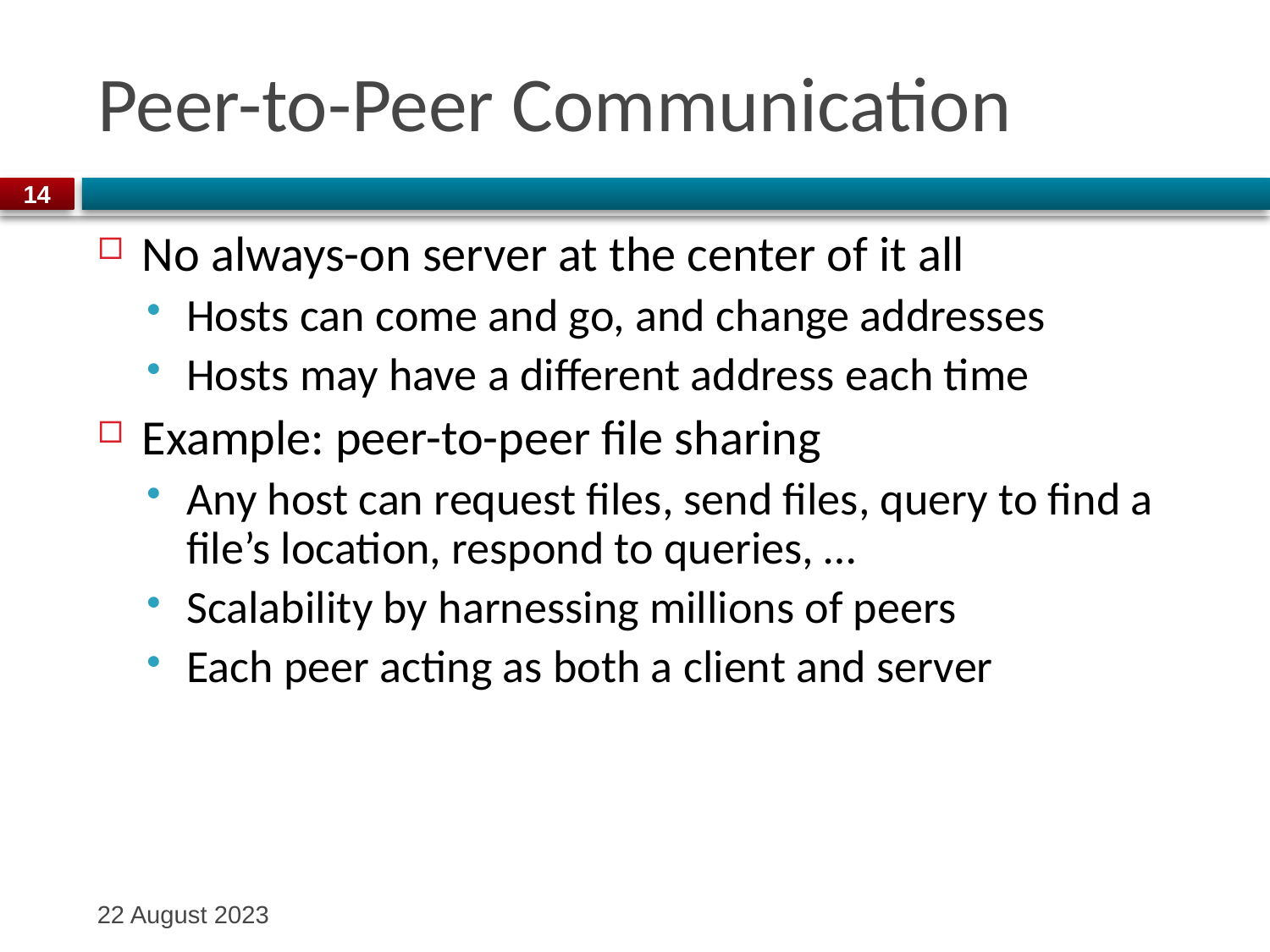

# Peer-to-Peer Communication
14
No always-on server at the center of it all
Hosts can come and go, and change addresses
Hosts may have a different address each time
Example: peer-to-peer file sharing
Any host can request files, send files, query to find a file’s location, respond to queries, …
Scalability by harnessing millions of peers
Each peer acting as both a client and server

22 August 2023